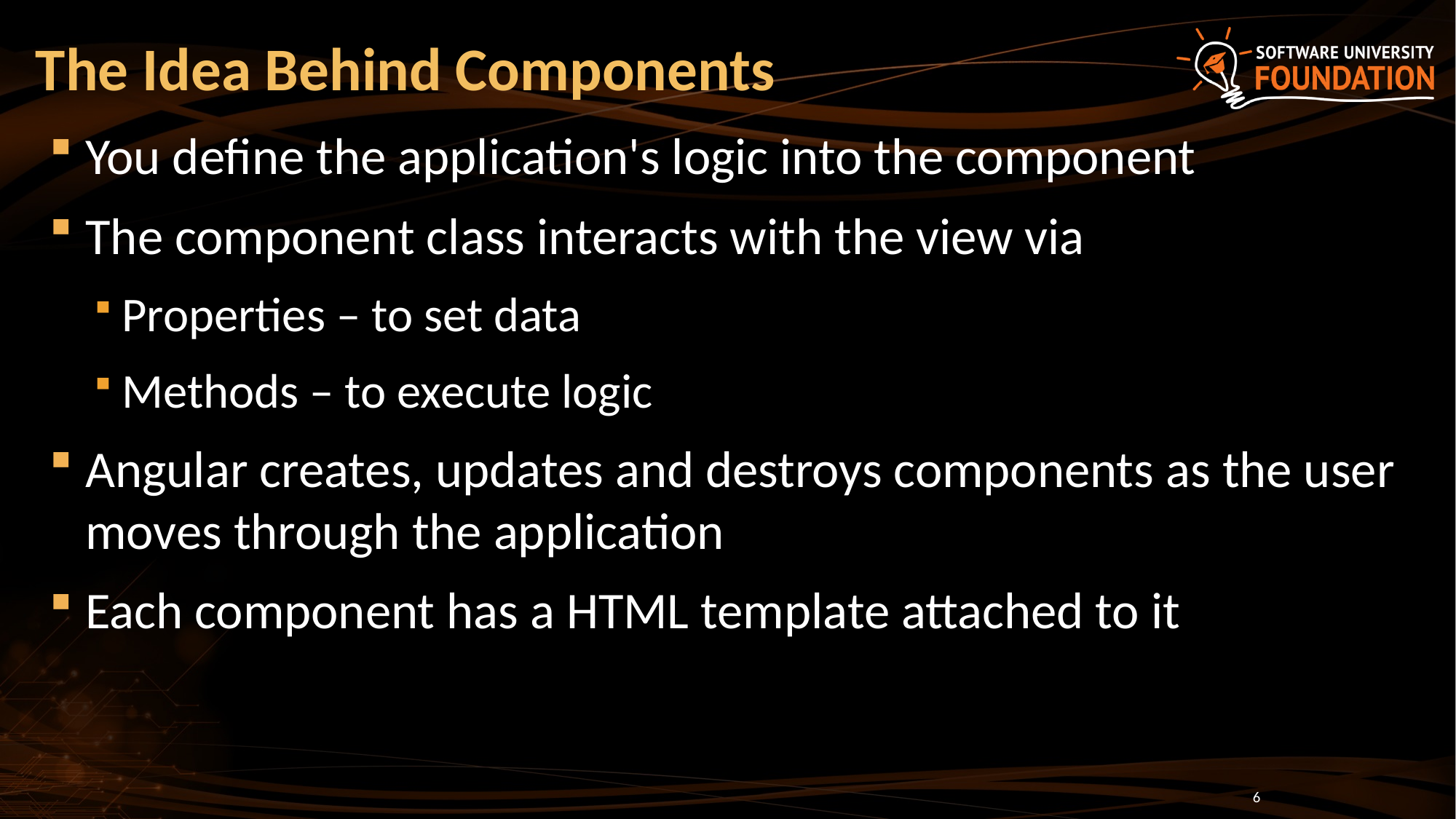

# The Idea Behind Components
You define the application's logic into the component
The component class interacts with the view via
Properties – to set data
Methods – to execute logic
Angular creates, updates and destroys components as the user moves through the application
Each component has a HTML template attached to it
6